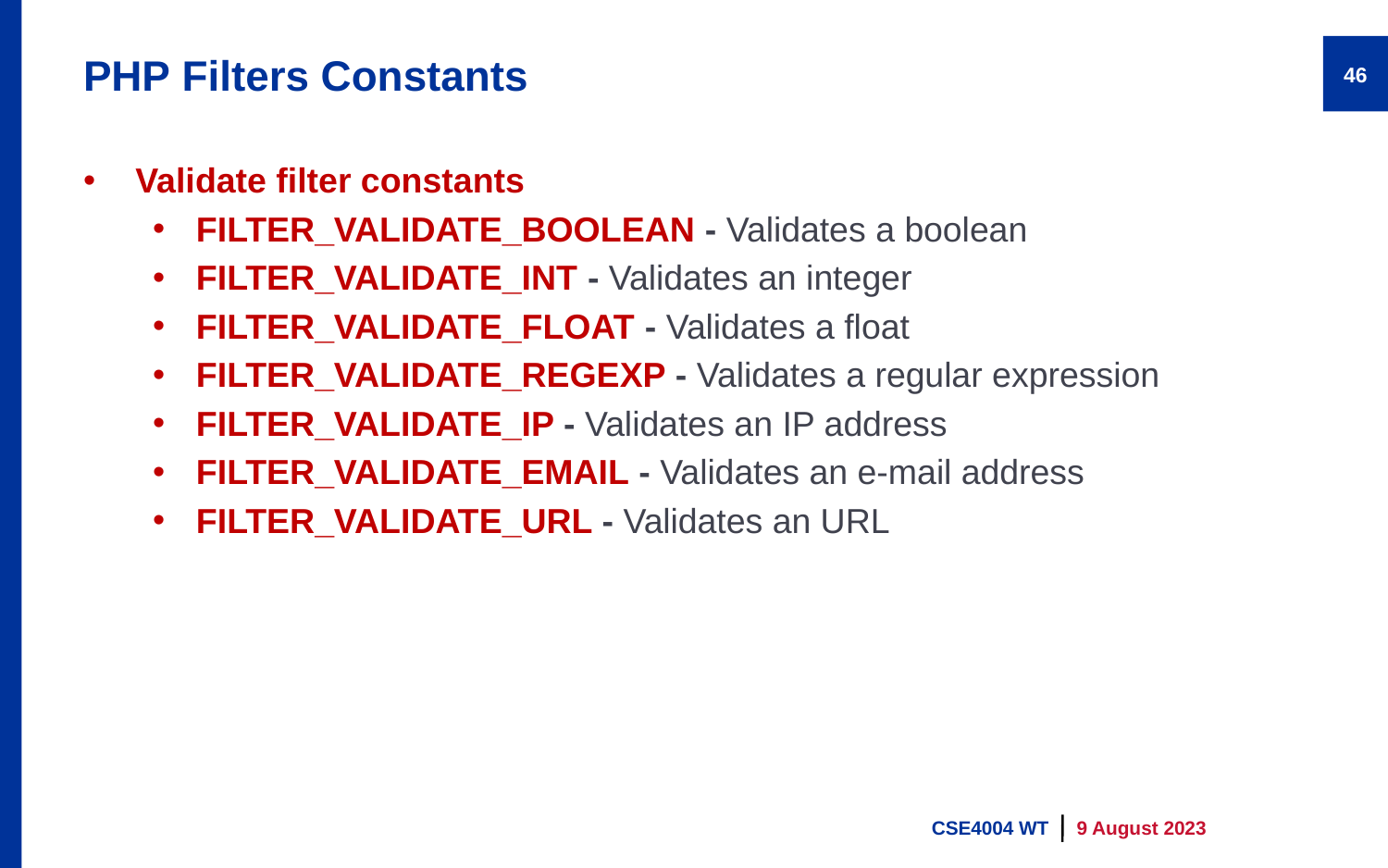

# PHP Filters Constants
46
Validate filter constants
FILTER_VALIDATE_BOOLEAN - Validates a boolean
FILTER_VALIDATE_INT - Validates an integer
FILTER_VALIDATE_FLOAT - Validates a float
FILTER_VALIDATE_REGEXP - Validates a regular expression
FILTER_VALIDATE_IP - Validates an IP address
FILTER_VALIDATE_EMAIL - Validates an e-mail address
FILTER_VALIDATE_URL - Validates an URL
CSE4004 WT
9 August 2023